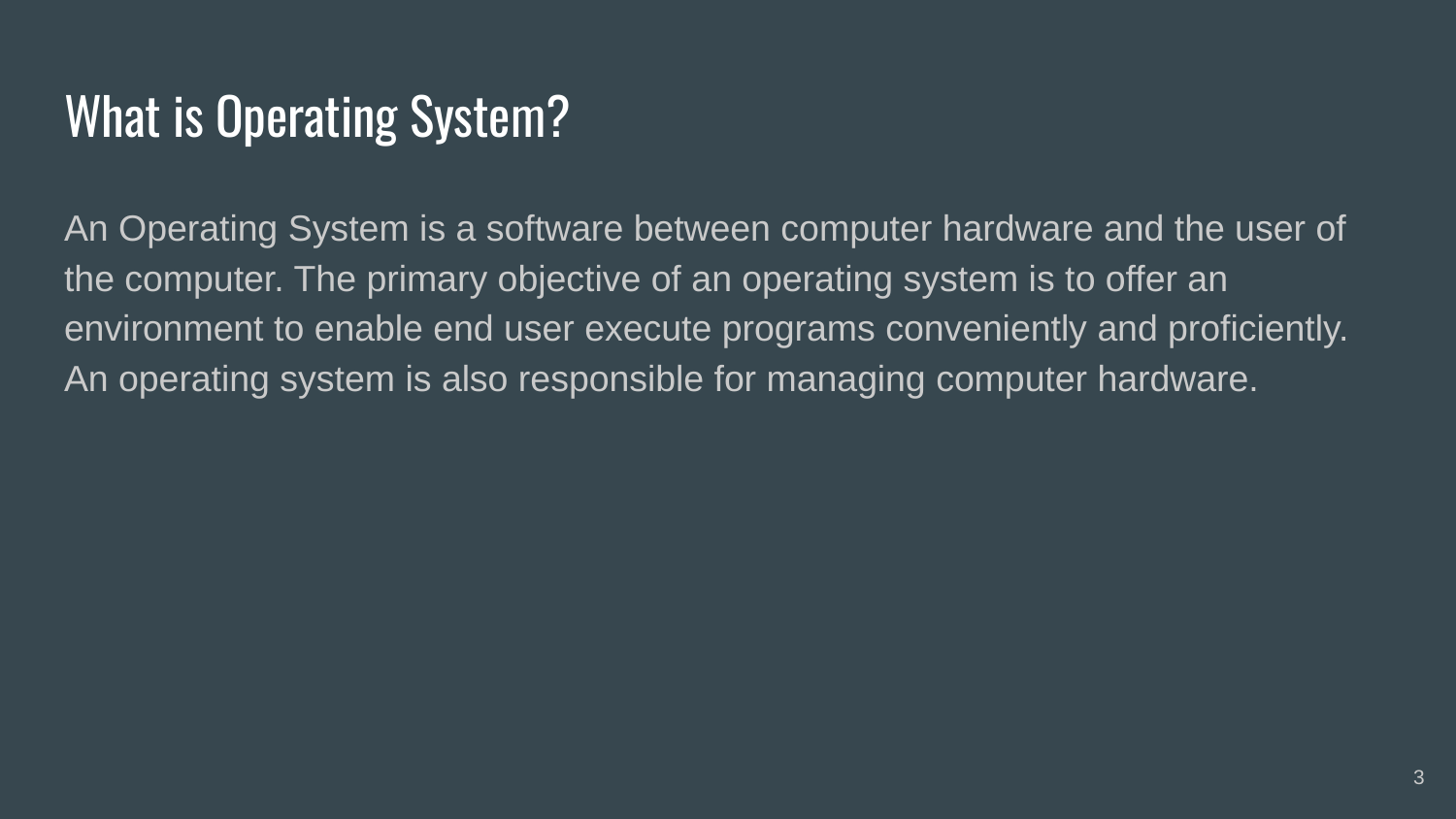

# What is Operating System?
An Operating System is a software between computer hardware and the user of the computer. The primary objective of an operating system is to offer an environment to enable end user execute programs conveniently and proficiently. An operating system is also responsible for managing computer hardware.
3